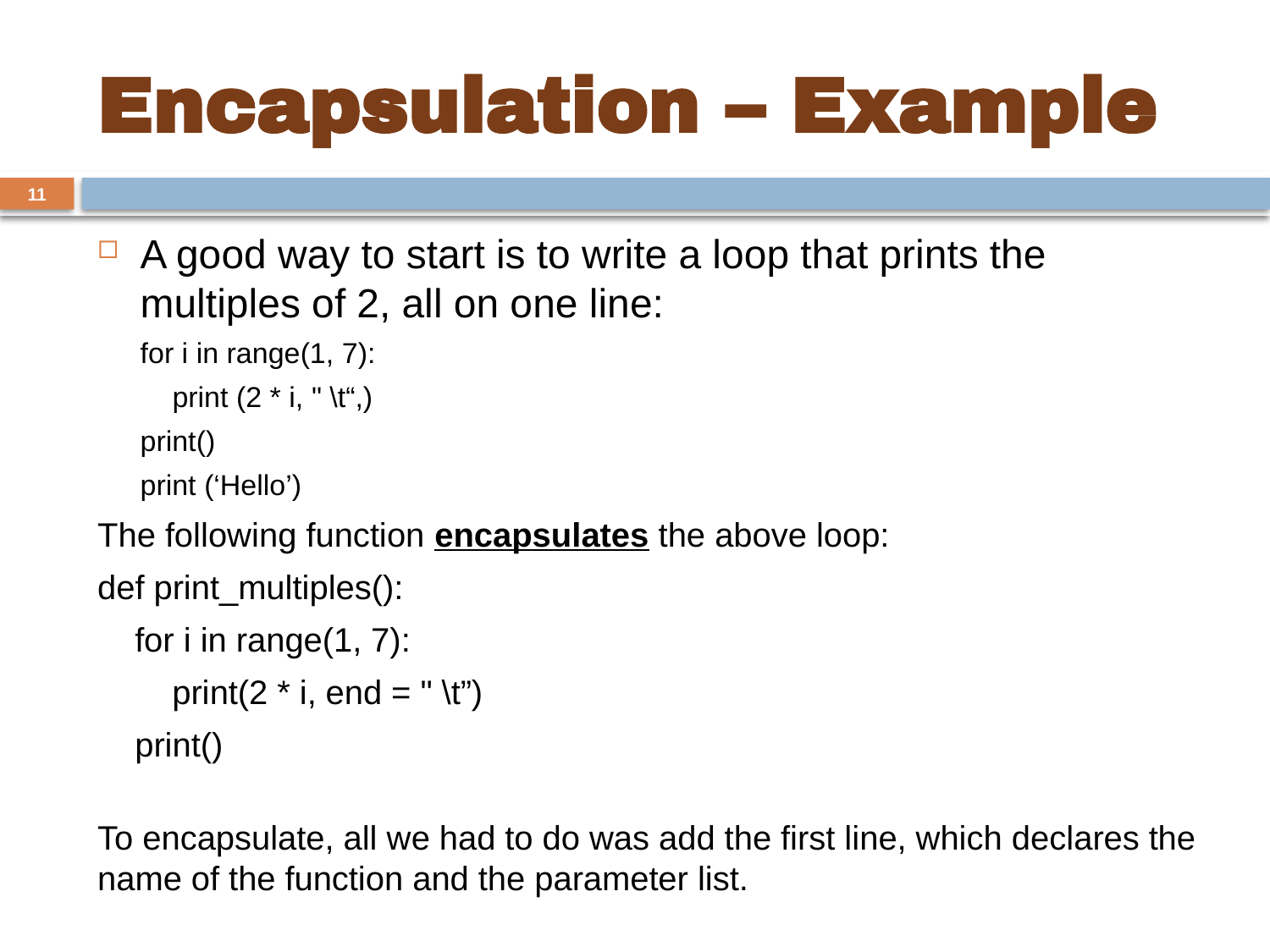

# Encapsulation – Example
11
A good way to start is to write a loop that prints the multiples of 2, all on one line:
for i in range(1, 7):
    print (2 * i, " \t“,)
print()
print (‘Hello’)
The following function encapsulates the above loop:
def print_multiples():
    for i in range(1, 7):
        print(2 * i, end = " \t”)
    print()
To encapsulate, all we had to do was add the first line, which declares the name of the function and the parameter list.